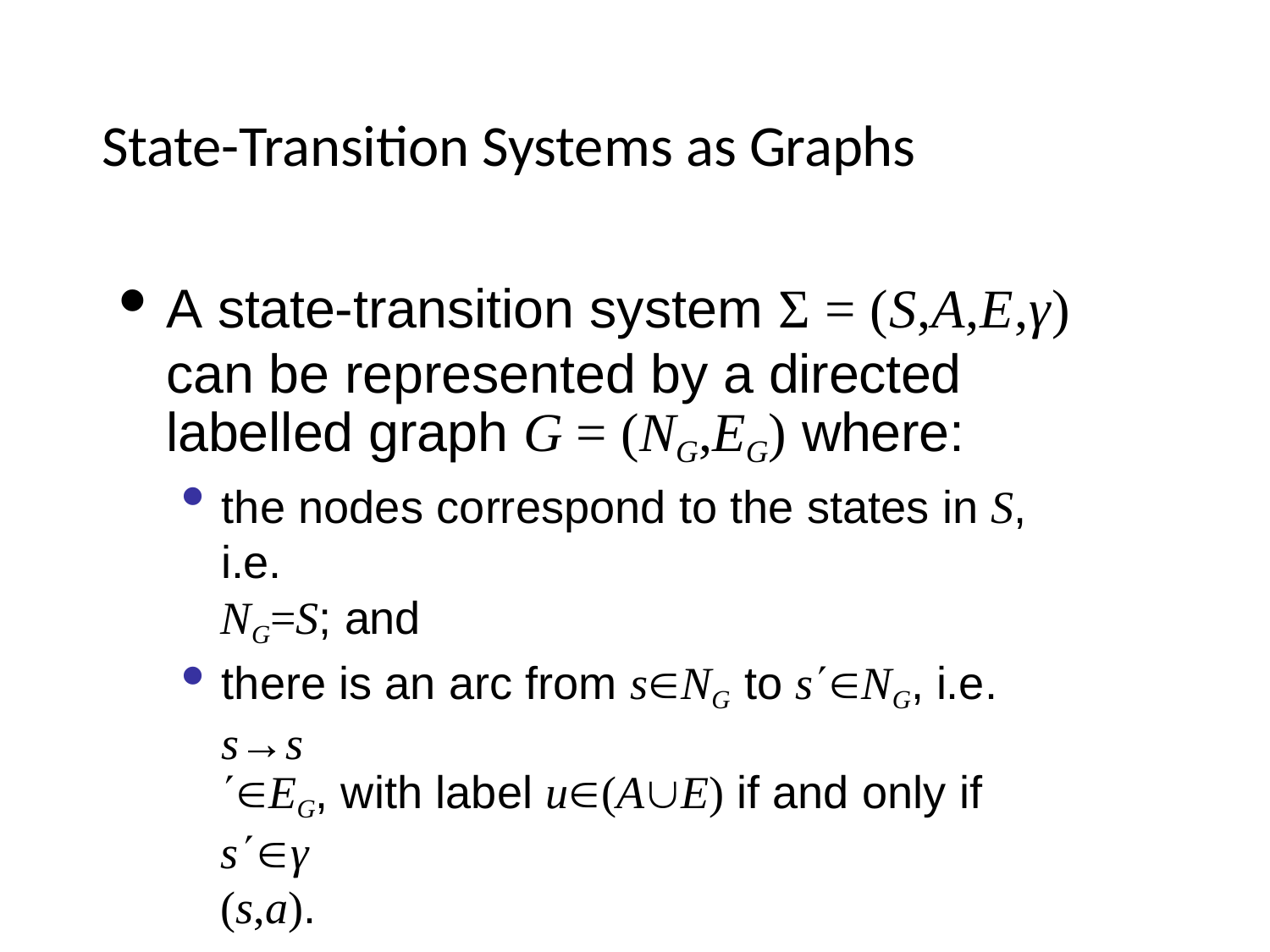

# State-Transition Systems as Graphs
A state-transition system Σ = (S,A,E,γ) can be represented by a directed labelled graph G = (NG,EG) where:
the nodes correspond to the states in S, i.e.
NG=S; and
there is an arc from s∈NG to s′∈NG, i.e. s→s
′∈EG, with label u∈(A∪E) if and only if s′∈γ
(s,a).